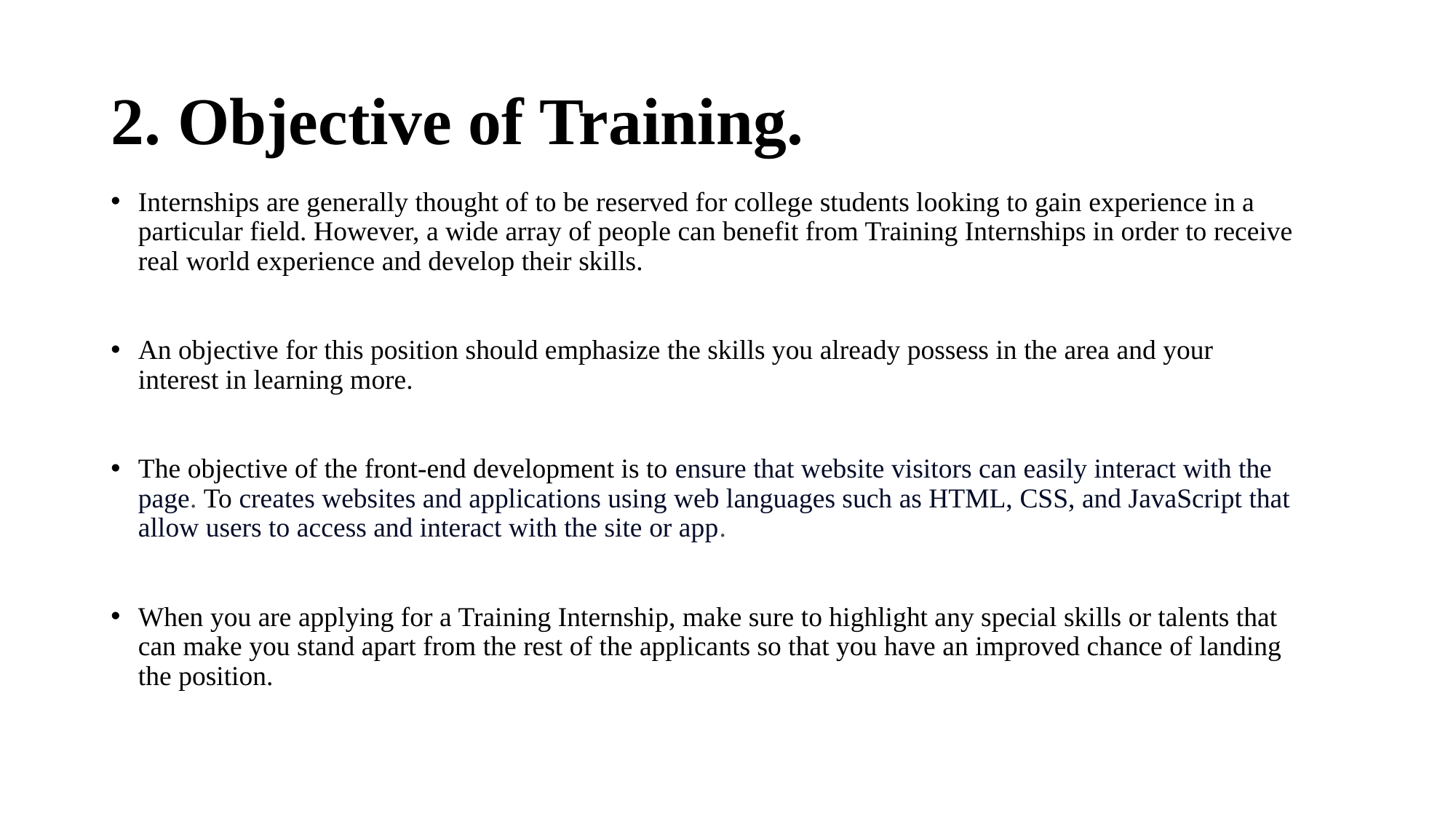

# 2. Objective of Training.
Internships are generally thought of to be reserved for college students looking to gain experience in a particular field. However, a wide array of people can benefit from Training Internships in order to receive real world experience and develop their skills.

An objective for this position should emphasize the skills you already possess in the area and your interest in learning more.

The objective of the front-end development is to ensure that website visitors can easily interact with the page. To creates websites and applications using web languages such as HTML, CSS, and JavaScript that allow users to access and interact with the site or app.

When you are applying for a Training Internship, make sure to highlight any special skills or talents that can make you stand apart from the rest of the applicants so that you have an improved chance of landing the position.